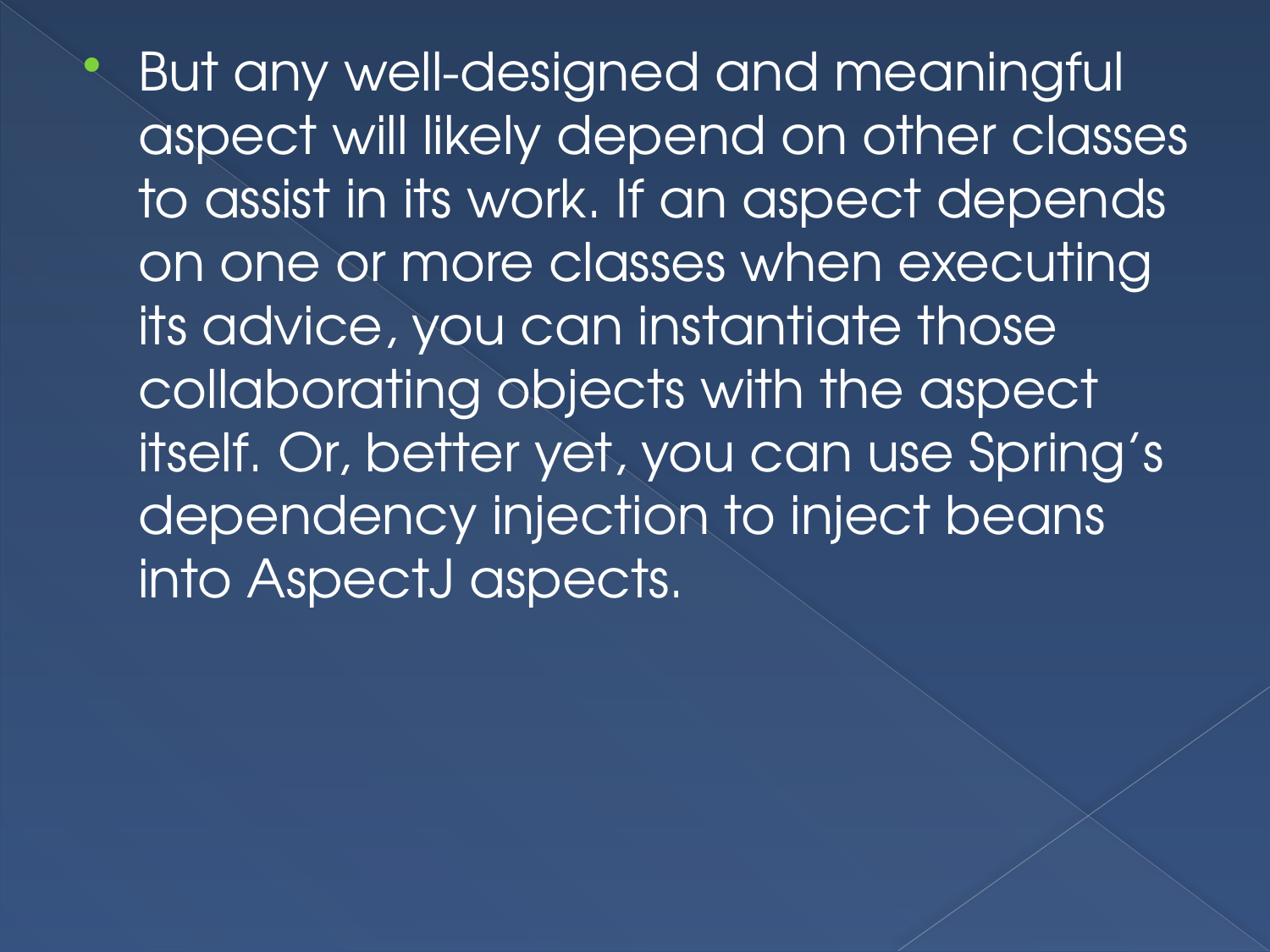

But any well-designed and meaningful aspect will likely depend on other classes to assist in its work. If an aspect depends on one or more classes when executing its advice, you can instantiate those collaborating objects with the aspect itself. Or, better yet, you can use Spring’s dependency injection to inject beans into AspectJ aspects.